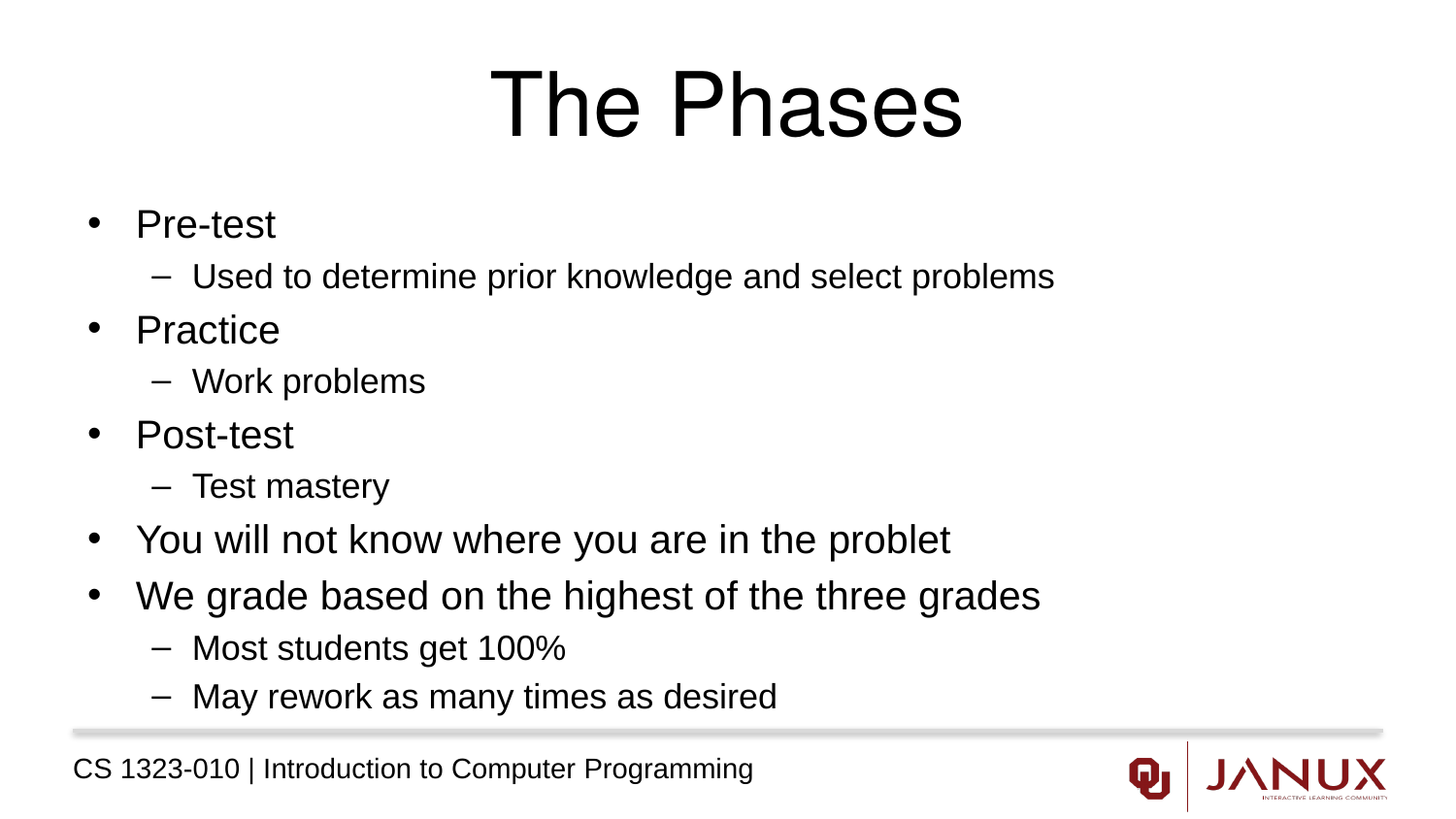

# The Phases
Pre-test
Used to determine prior knowledge and select problems
Practice
Work problems
Post-test
Test mastery
You will not know where you are in the problet
We grade based on the highest of the three grades
Most students get 100%
May rework as many times as desired